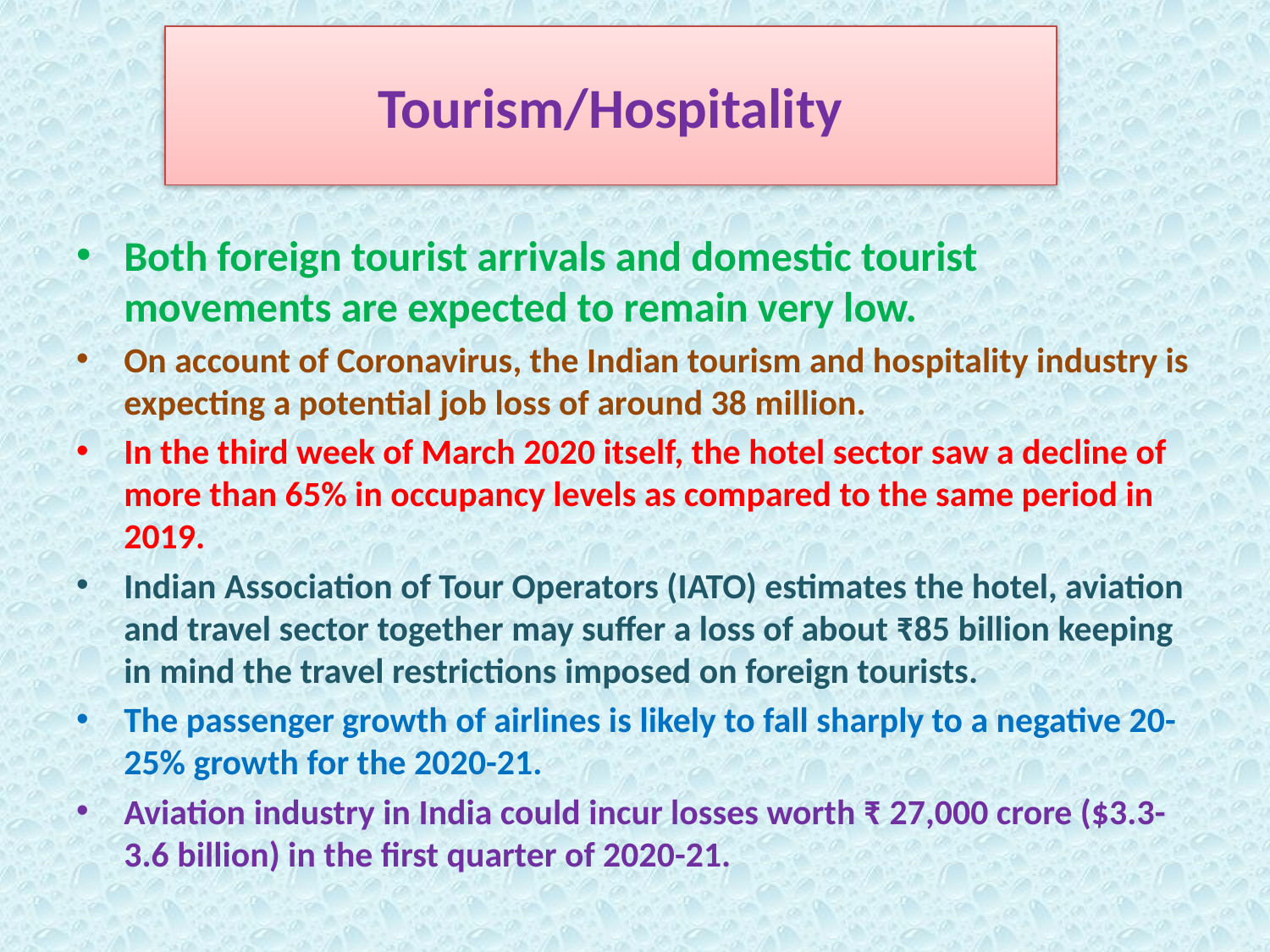

# Tourism/Hospitality
Both foreign tourist arrivals and domestic tourist movements are expected to remain very low.
On account of Coronavirus, the Indian tourism and hospitality industry is expecting a potential job loss of around 38 million.
In the third week of March 2020 itself, the hotel sector saw a decline of more than 65% in occupancy levels as compared to the same period in 2019.
Indian Association of Tour Operators (IATO) estimates the hotel, aviation and travel sector together may suffer a loss of about ₹85 billion keeping in mind the travel restrictions imposed on foreign tourists.
The passenger growth of airlines is likely to fall sharply to a negative 20-25% growth for the 2020-21.
Aviation industry in India could incur losses worth ₹ 27,000 crore ($3.3-3.6 billion) in the first quarter of 2020-21.